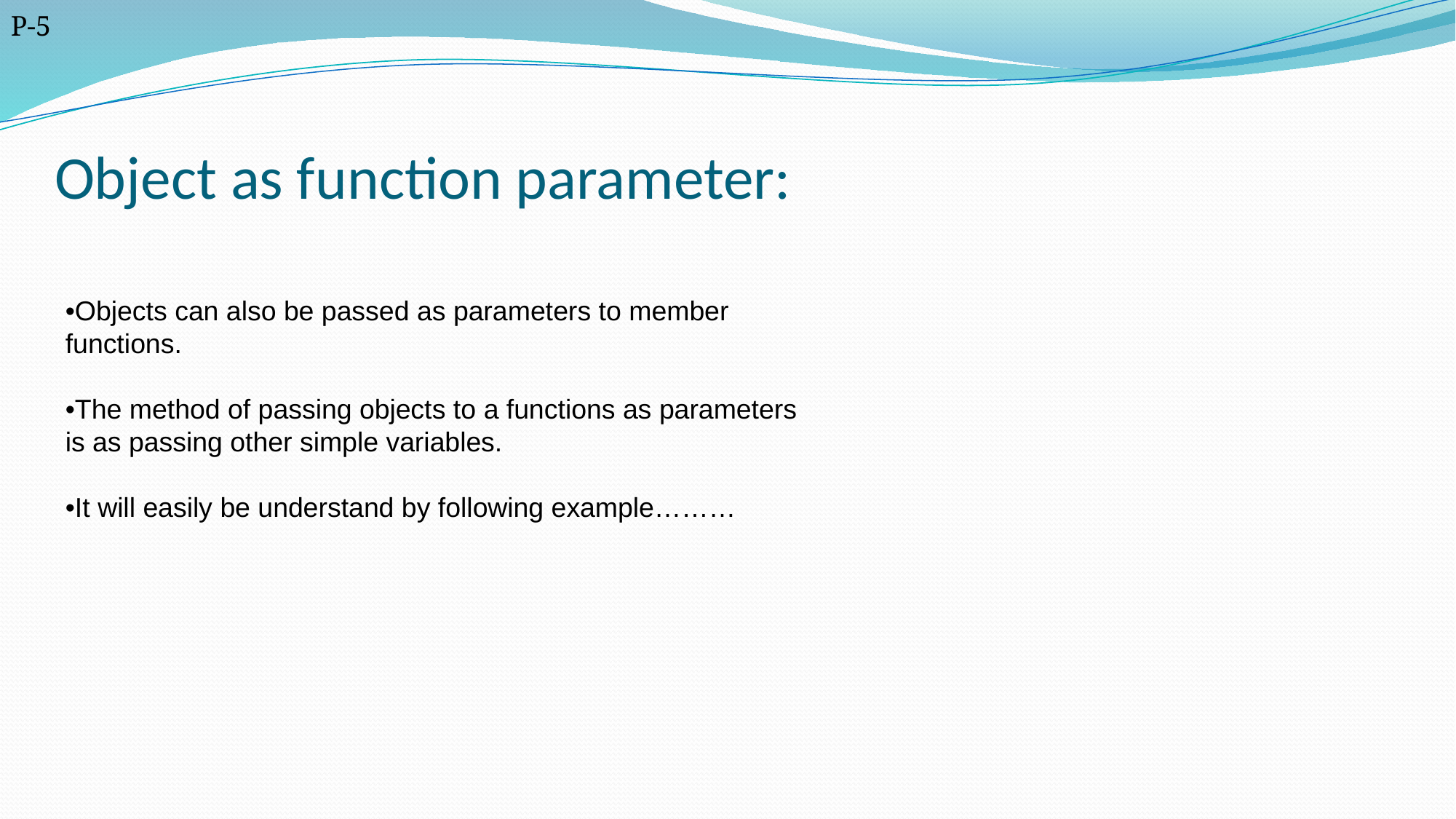

P-5
# Object as function parameter:
•Objects can also be passed as parameters to member functions.

•The method of passing objects to a functions as parameters is as passing other simple variables.

•It will easily be understand by following example………